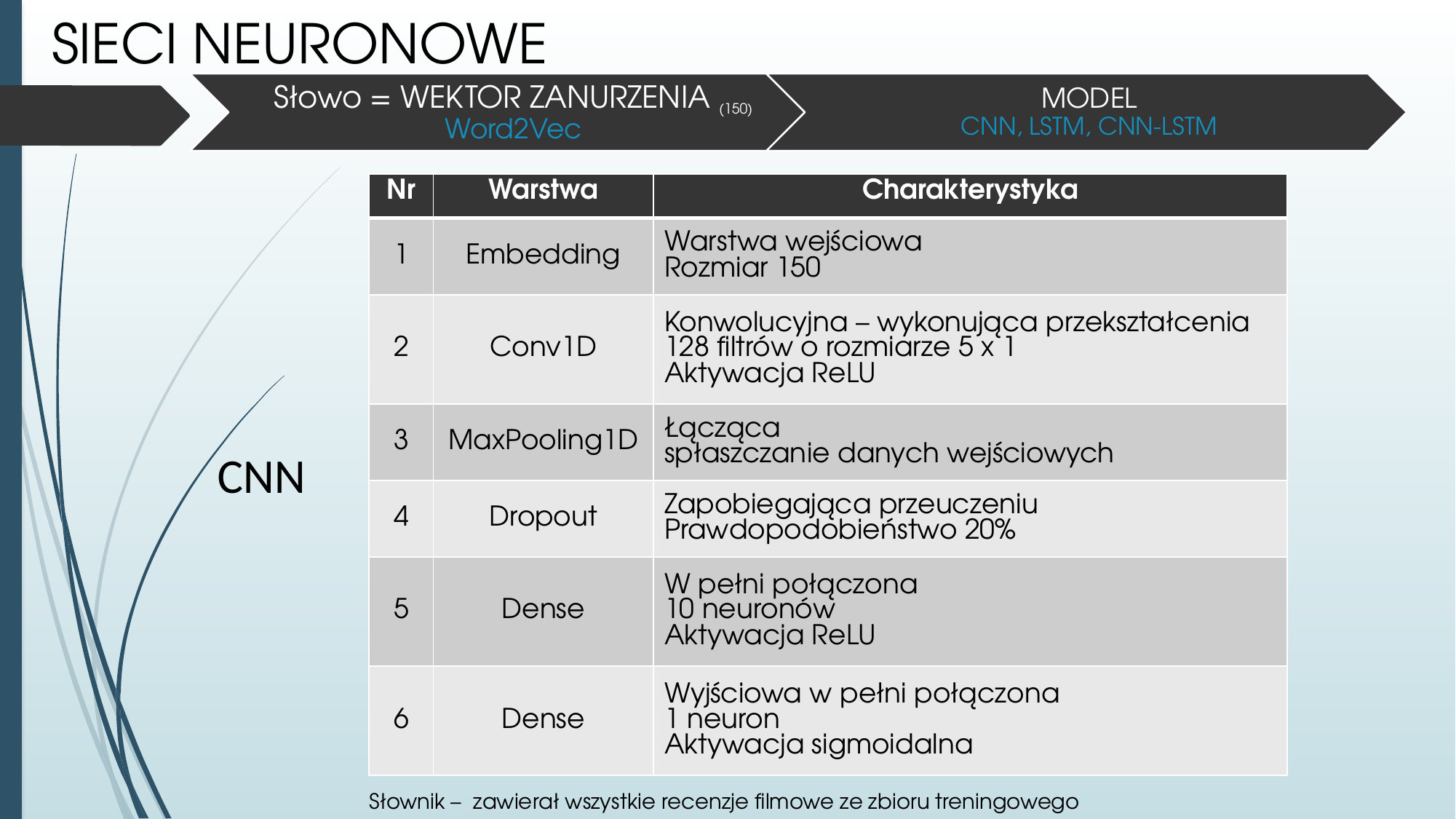

SIECI NEURONOWE
Słowo = WEKTOR ZANURZENIA (150)
Word2Vec
MODEL
CNN, LSTM, CNN-LSTM
| Nr | Warstwa | Charakterystyka |
| --- | --- | --- |
| 1 | Embedding | Warstwa wejściowa Rozmiar 150 |
| 2 | Conv1D | Konwolucyjna – wykonująca przekształcenia 128 filtrów o rozmiarze 5 x 1 Aktywacja ReLU |
| 3 | MaxPooling1D | Łącząca spłaszczanie danych wejściowych |
| 4 | Dropout | Zapobiegająca przeuczeniu Prawdopodobieństwo 20% |
| 5 | Dense | W pełni połączona 10 neuronów Aktywacja ReLU |
| 6 | Dense | Wyjściowa w pełni połączona 1 neuron Aktywacja sigmoidalna |
CNN
Słownik –  zawierał wszystkie recenzje filmowe ze zbioru treningowego